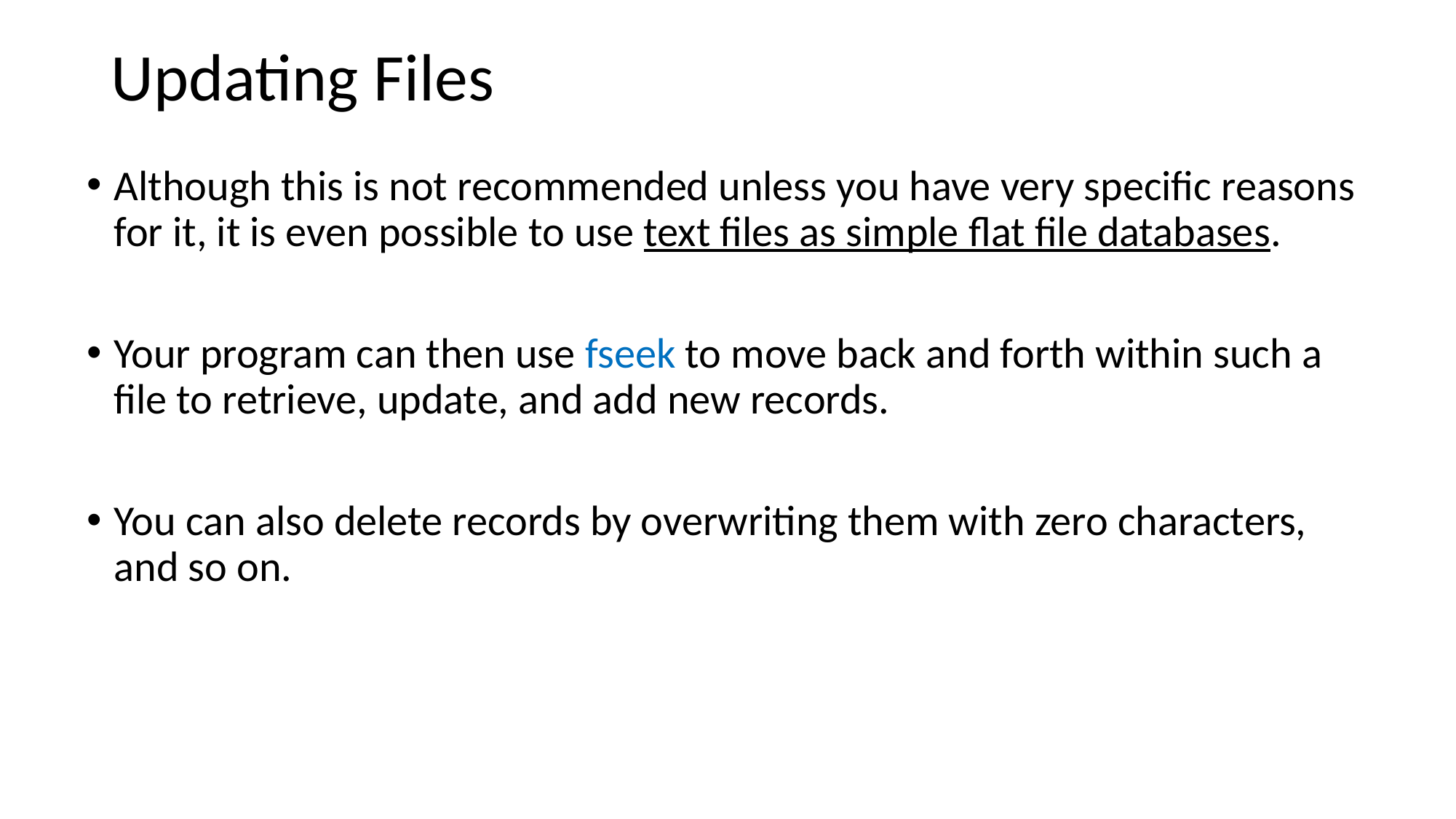

# Updating Files
Although this is not recommended unless you have very specific reasons for it, it is even possible to use text files as simple flat file databases.

Your program can then use fseek to move back and forth within such a file to retrieve, update, and add new records.

You can also delete records by overwriting them with zero characters, and so on.